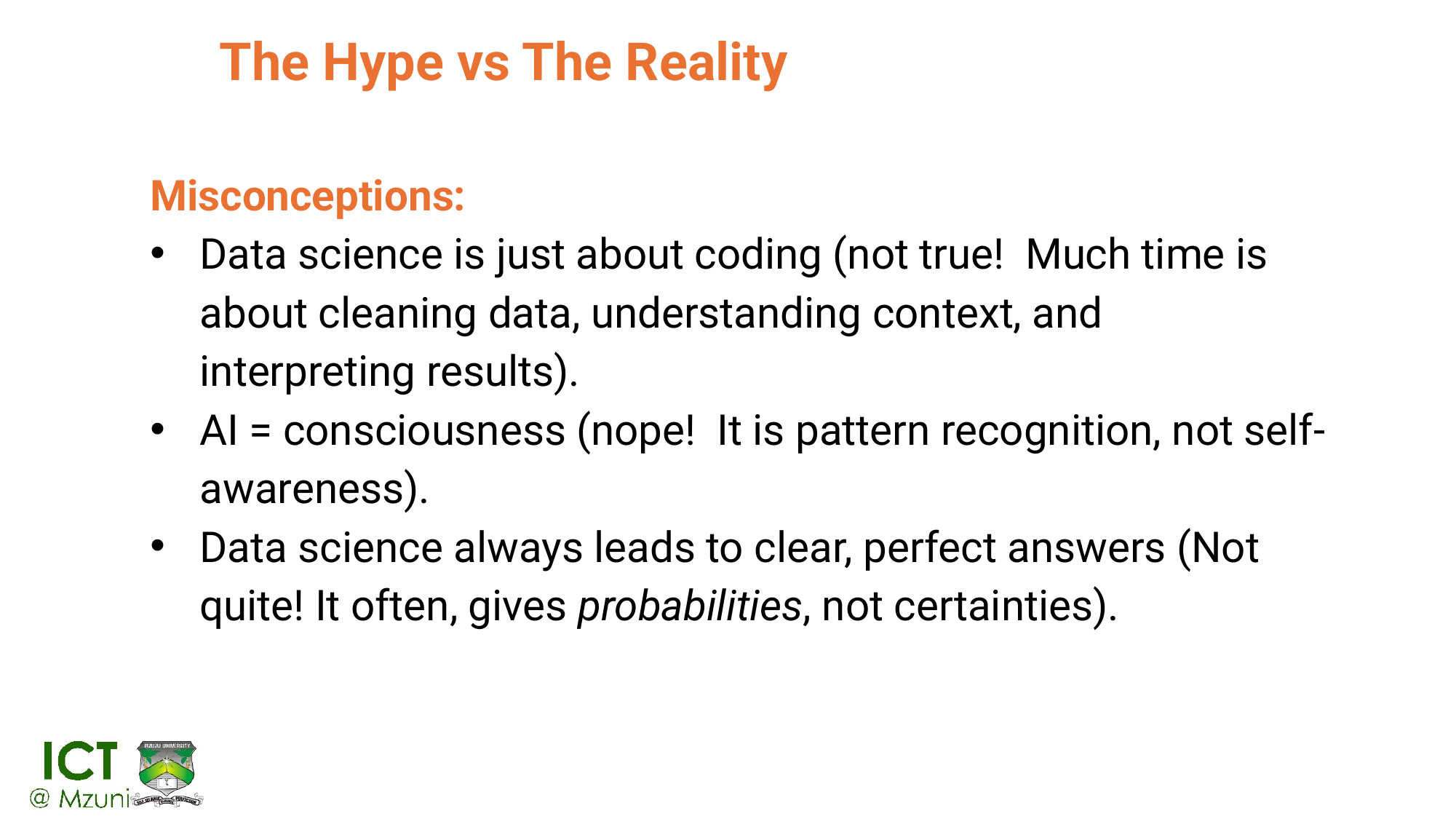

# The Hype vs The Reality
Misconceptions:
Data science is just about coding (not true!  Much time is about cleaning data, understanding context, and interpreting results).
AI = consciousness (nope!  It is pattern recognition, not self-awareness).
Data science always leads to clear, perfect answers (Not quite! It often, gives probabilities, not certainties).